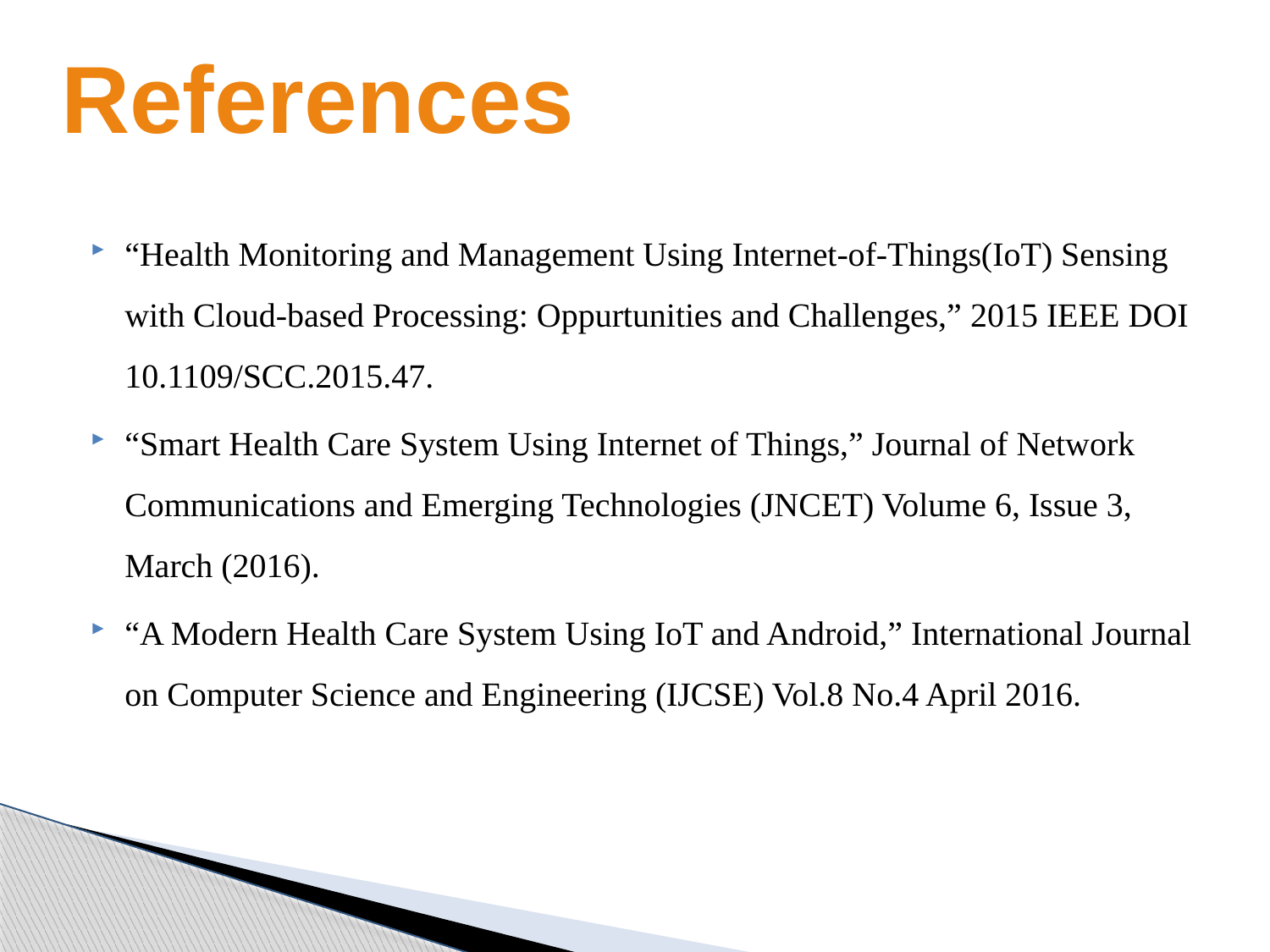

References
“Health Monitoring and Management Using Internet-of-Things(IoT) Sensing with Cloud-based Processing: Oppurtunities and Challenges,” 2015 IEEE DOI 10.1109/SCC.2015.47.
“Smart Health Care System Using Internet of Things,” Journal of Network Communications and Emerging Technologies (JNCET) Volume 6, Issue 3, March (2016).
“A Modern Health Care System Using IoT and Android,” International Journal on Computer Science and Engineering (IJCSE) Vol.8 No.4 April 2016.